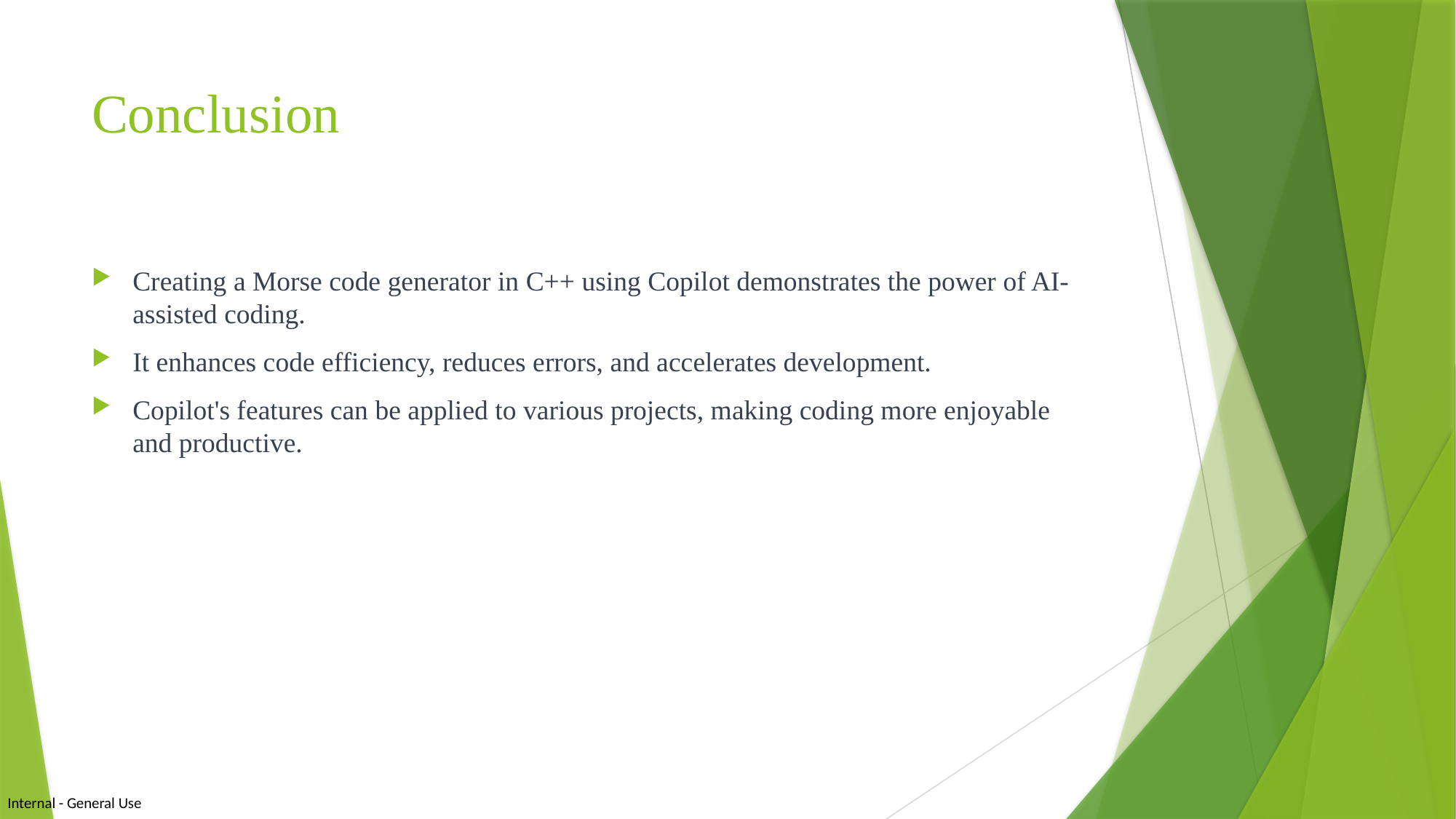

# Conclusion
Creating a Morse code generator in C++ using Copilot demonstrates the power of AI-assisted coding.
It enhances code efficiency, reduces errors, and accelerates development.
Copilot's features can be applied to various projects, making coding more enjoyable and productive.